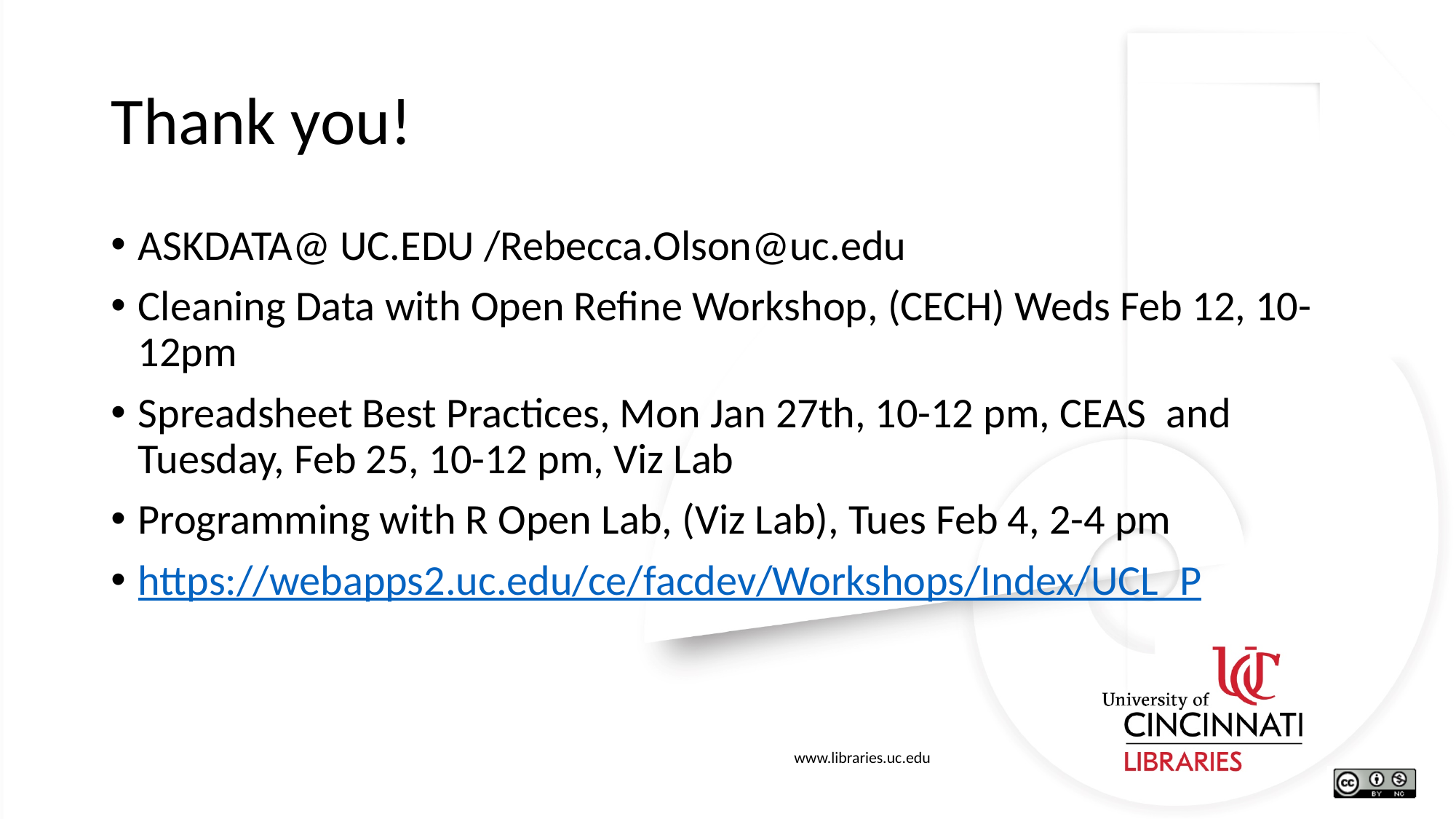

# Thank you!
ASKDATA@ UC.EDU /Rebecca.Olson@uc.edu
Cleaning Data with Open Refine Workshop, (CECH) Weds Feb 12, 10-12pm
Spreadsheet Best Practices, Mon Jan 27th, 10-12 pm, CEAS  and Tuesday, Feb 25, 10-12 pm, Viz Lab
Programming with R Open Lab, (Viz Lab), Tues Feb 4, 2-4 pm
https://webapps2.uc.edu/ce/facdev/Workshops/Index/UCL_P